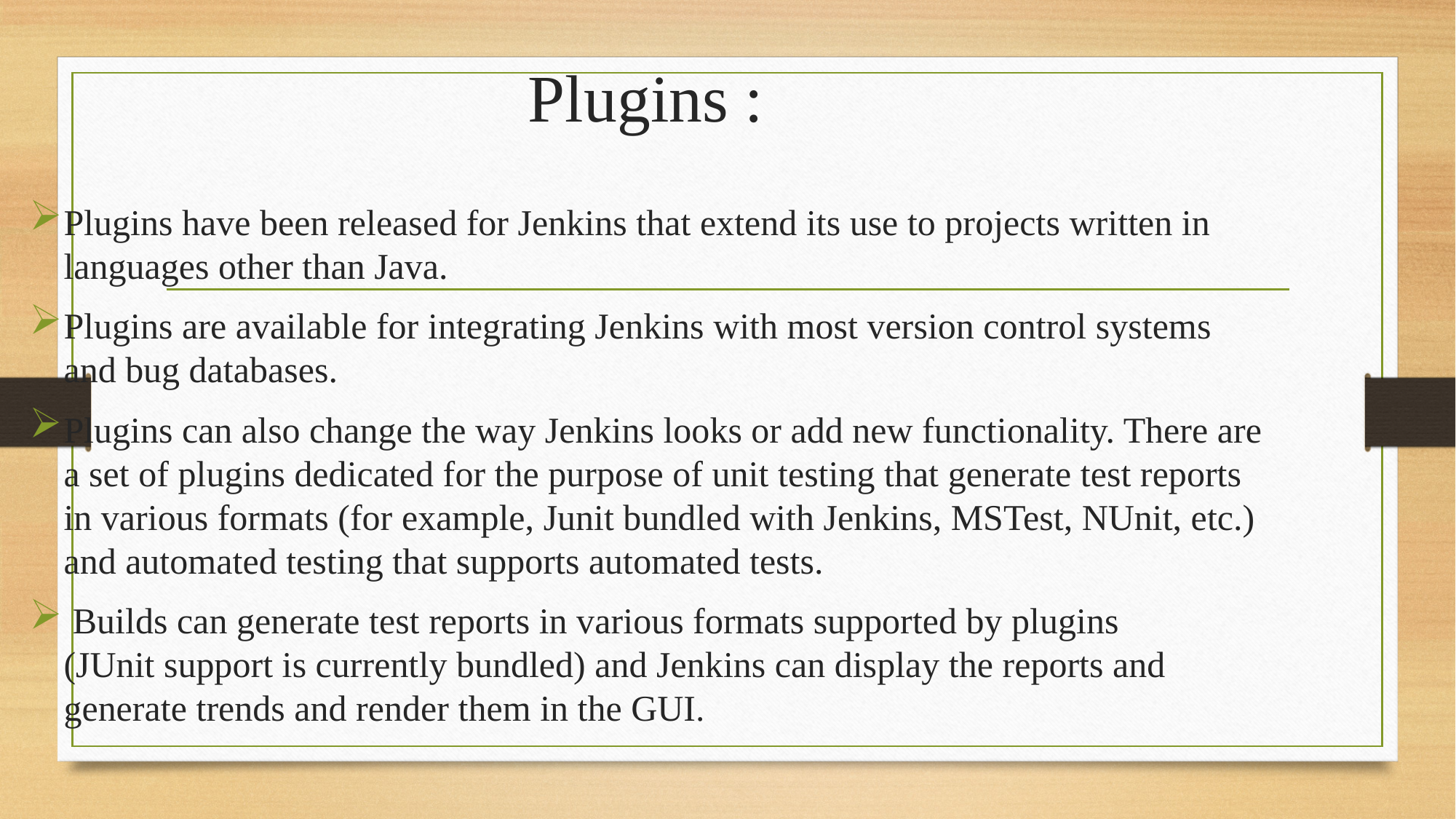

# Plugins :
Plugins have been released for Jenkins that extend its use to projects written in languages other than Java.
Plugins are available for integrating Jenkins with most version control systems and bug databases.
Plugins can also change the way Jenkins looks or add new functionality. There are a set of plugins dedicated for the purpose of unit testing that generate test reports in various formats (for example, Junit bundled with Jenkins, MSTest, NUnit, etc.) and automated testing that supports automated tests.
 Builds can generate test reports in various formats supported by plugins (JUnit support is currently bundled) and Jenkins can display the reports and generate trends and render them in the GUI.